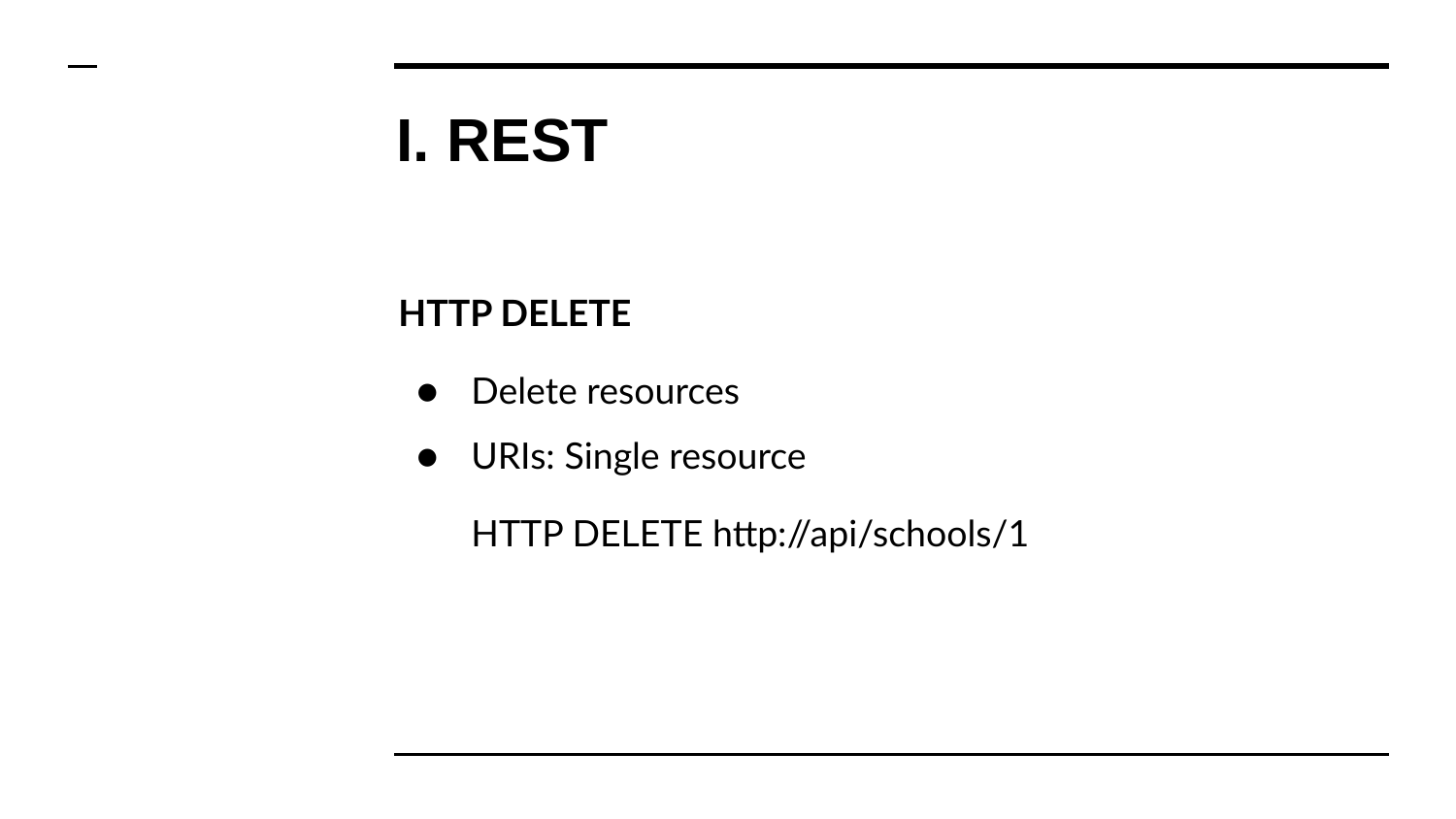

# I. REST
HTTP DELETE
Delete resources
URIs: Single resource
HTTP DELETE http://api/schools/1